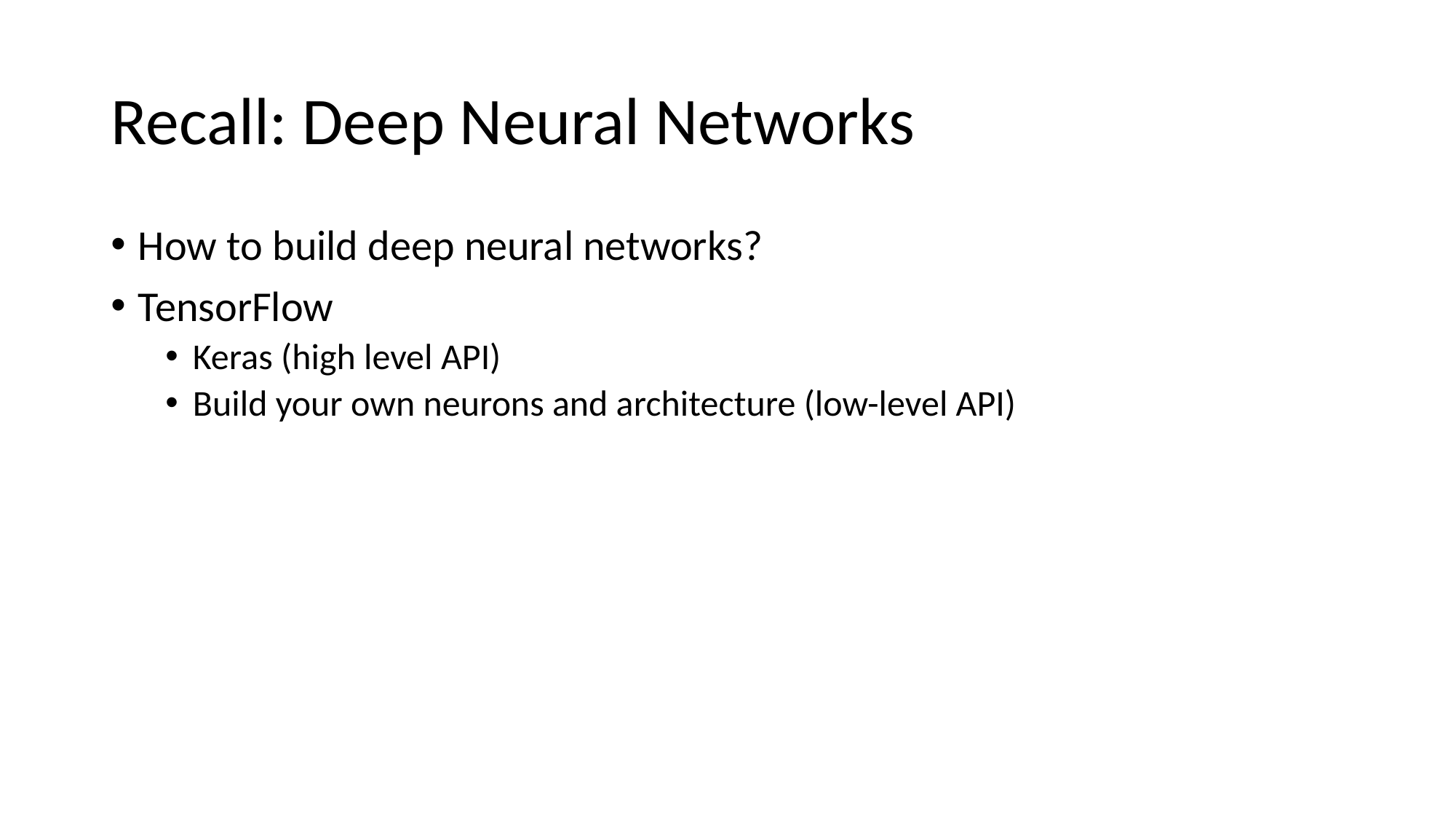

# Recall: Deep Neural Networks
How to build deep neural networks?
TensorFlow
Keras (high level API)
Build your own neurons and architecture (low-level API)